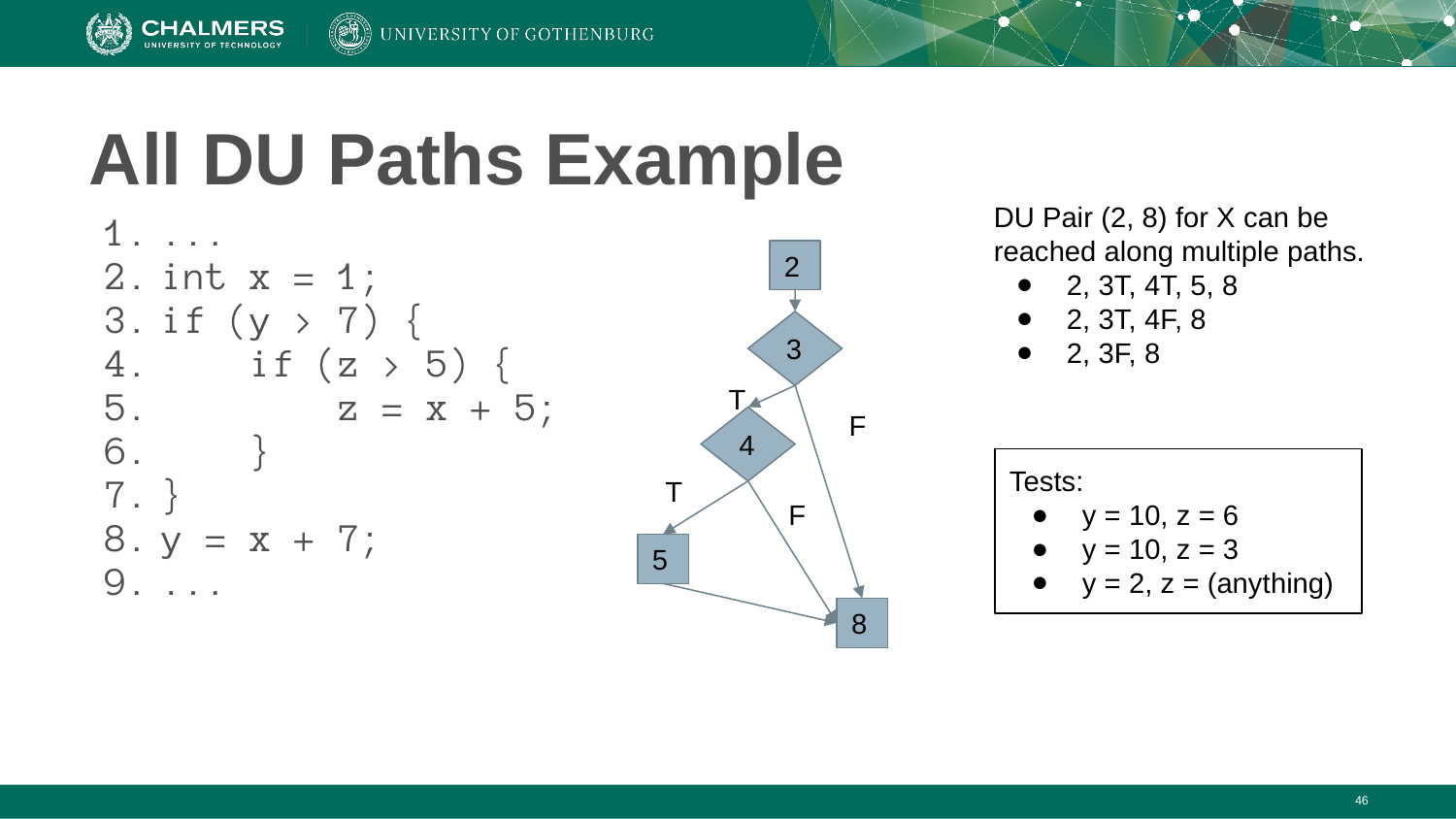

# All DU Paths Example
DU Pair (2, 8) for X can be reached along multiple paths.
2, 3T, 4T, 5, 8
2, 3T, 4F, 8
2, 3F, 8
...
int x = 1;
if (y > 7) {
    if (z > 5) {
        z = x + 5;
    }
}
y = x + 7;
...

2
3
T
F
4
Tests:
y = 10, z = 6
y = 10, z = 3
y = 2, z = (anything)
T
F
5
8
46